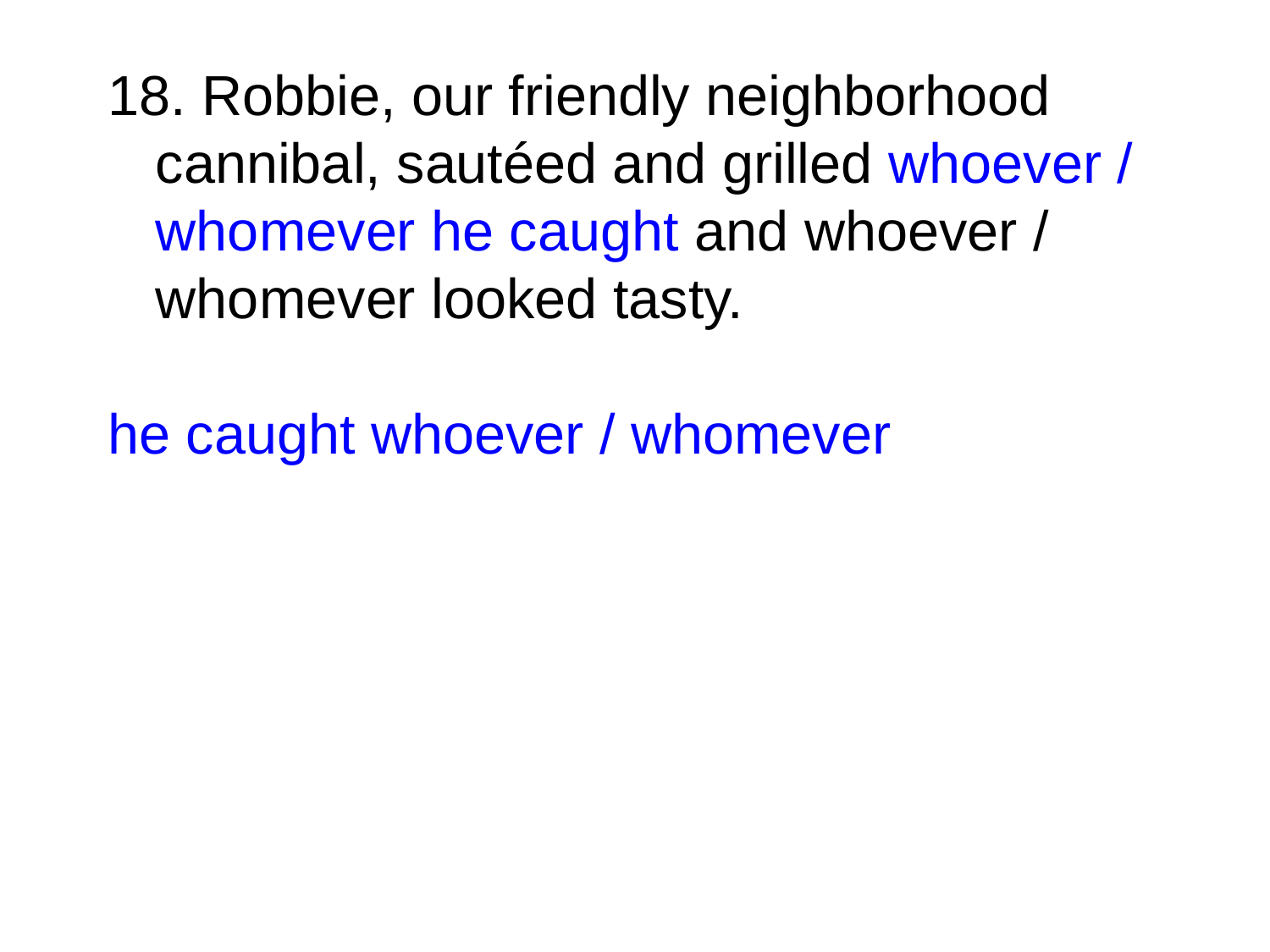

18. Robbie, our friendly neighborhood cannibal, sautéed and grilled whoever / whomever he caught and whoever / whomever looked tasty.

he caught whoever / whomever